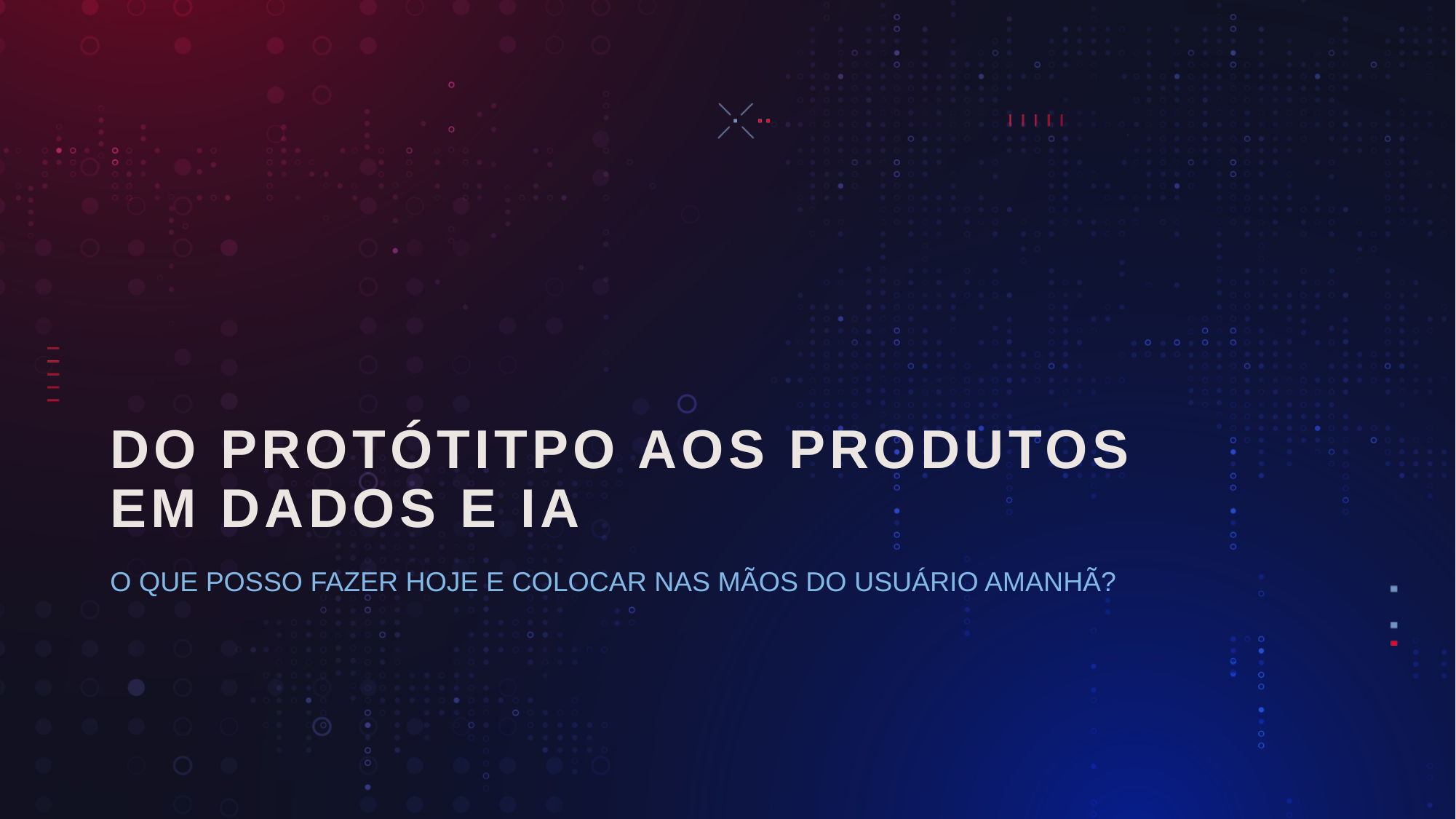

# DO PROTÓTITPO AOS PRODUTOS EM DADOS E IA
O QUE POSSO FAZER HOJE E COLOCAR NAS MÃOS DO USUÁRIO AMANHÃ?